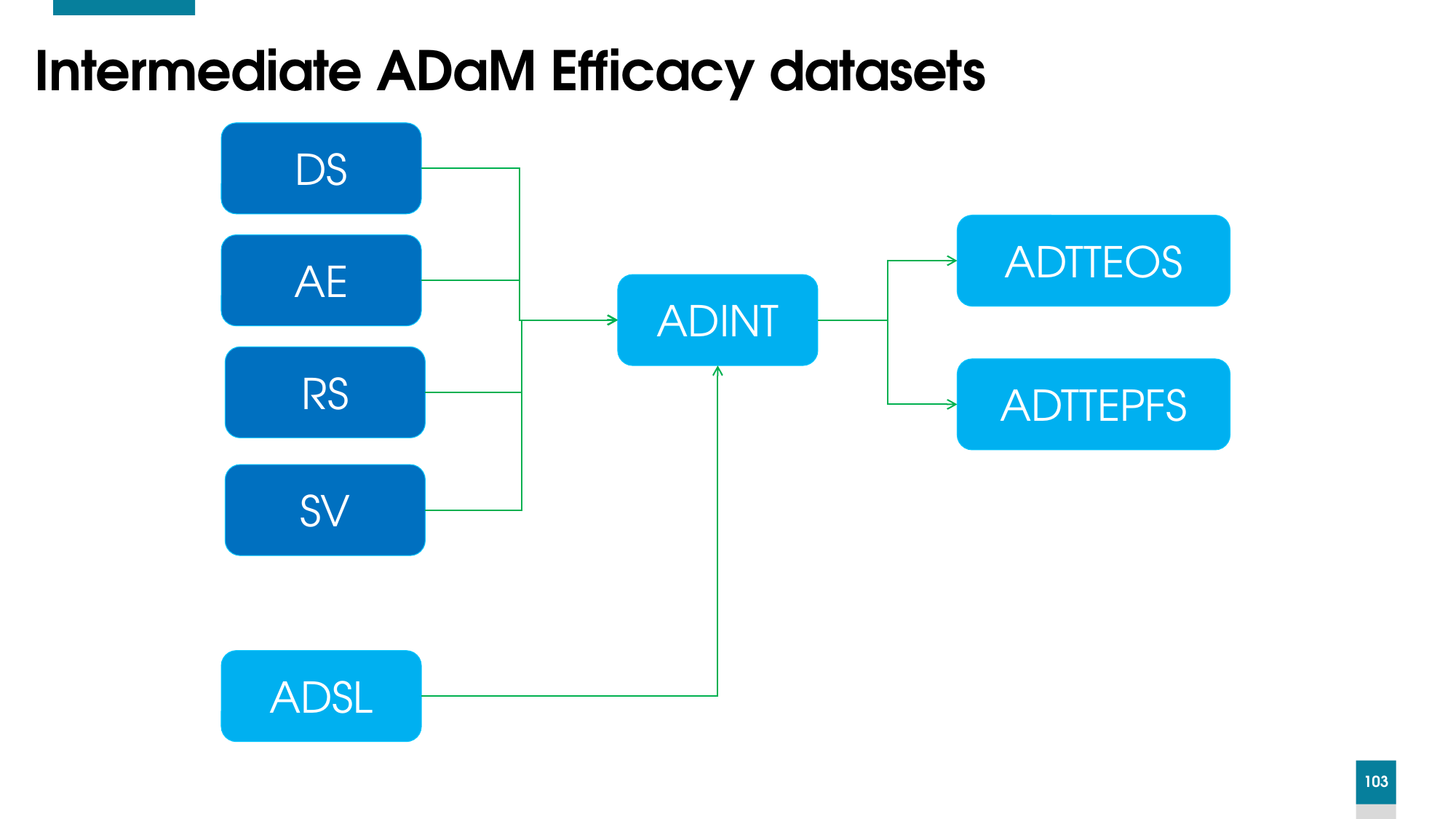

# Intermediate ADaM Efficacy datasets
DS
ADTTEOS
AE
ADINT
RS
ADTTEPFS
SV
ADSL